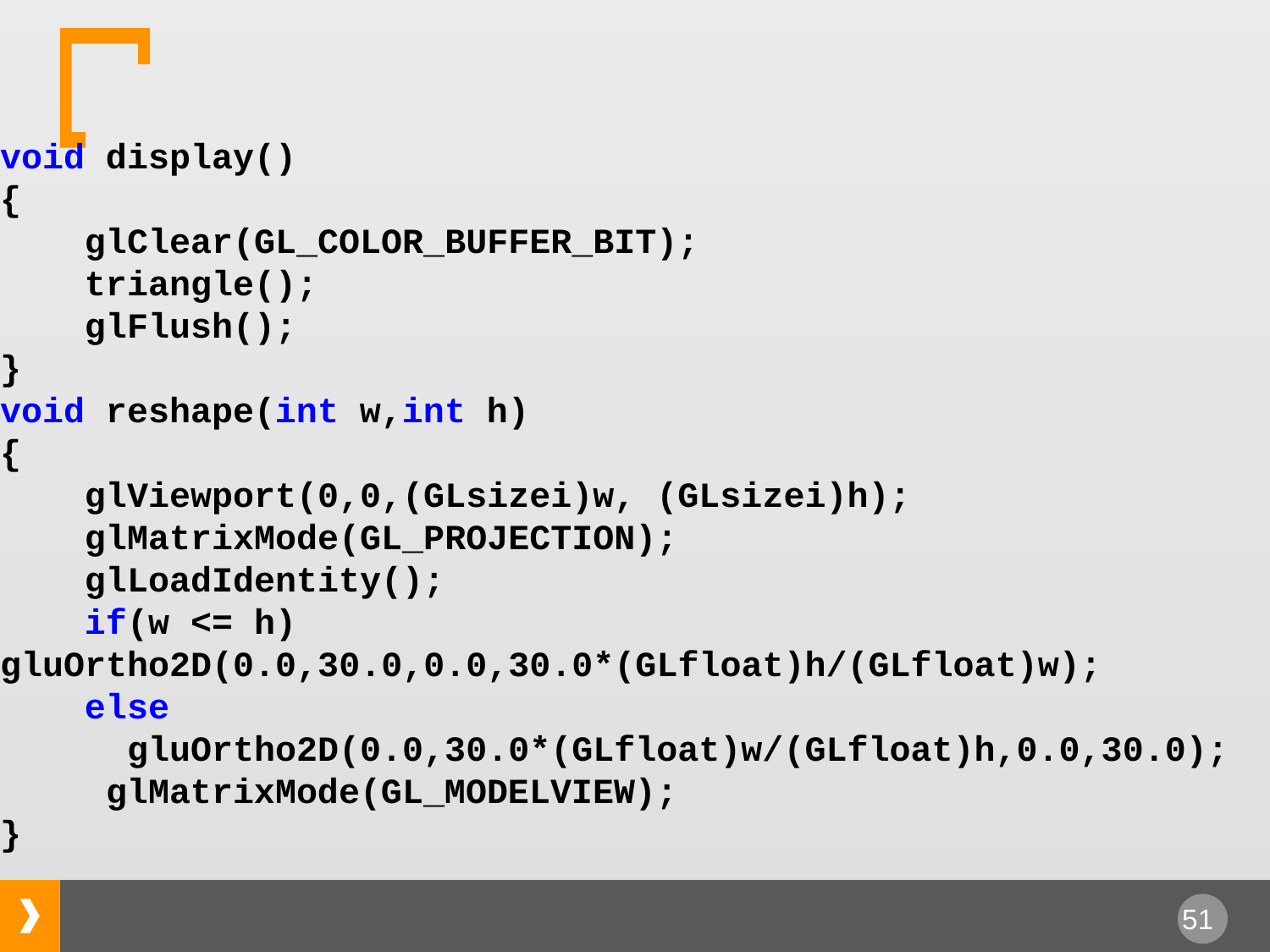

void display()
{
    glClear(GL_COLOR_BUFFER_BIT);
    triangle();
    glFlush();
}
void reshape(int w,int h)
{
    glViewport(0,0,(GLsizei)w, (GLsizei)h);
    glMatrixMode(GL_PROJECTION);
    glLoadIdentity();
    if(w <= h)		 		 		gluOrtho2D(0.0,30.0,0.0,30.0*(GLfloat)h/(GLfloat)w);
    else
      gluOrtho2D(0.0,30.0*(GLfloat)w/(GLfloat)h,0.0,30.0);
     glMatrixMode(GL_MODELVIEW);
}